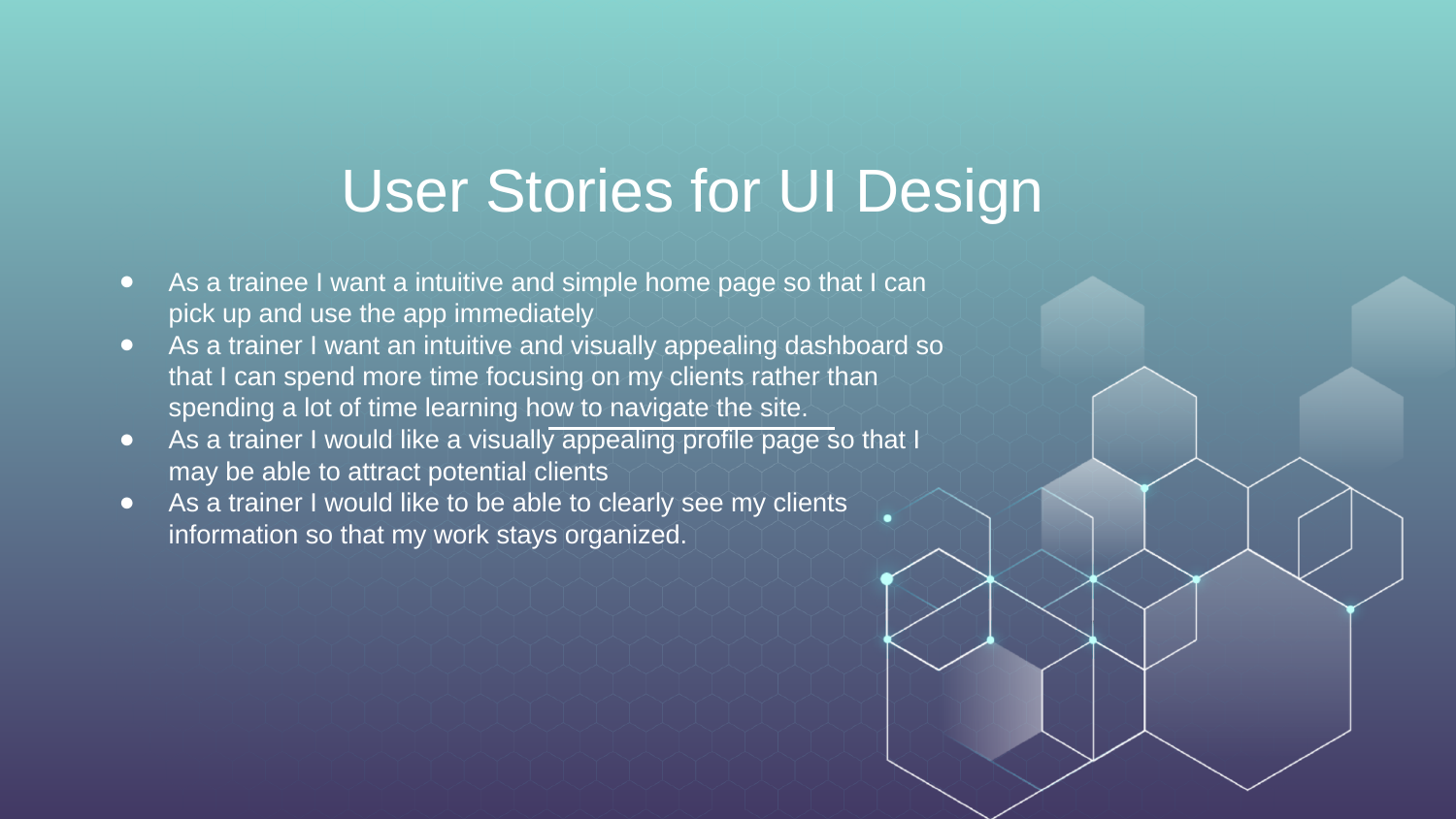

# User Stories for UI Design
As a trainee I want a intuitive and simple home page so that I can pick up and use the app immediately
As a trainer I want an intuitive and visually appealing dashboard so that I can spend more time focusing on my clients rather than spending a lot of time learning how to navigate the site.
As a trainer I would like a visually appealing profile page so that I may be able to attract potential clients
As a trainer I would like to be able to clearly see my clients information so that my work stays organized.